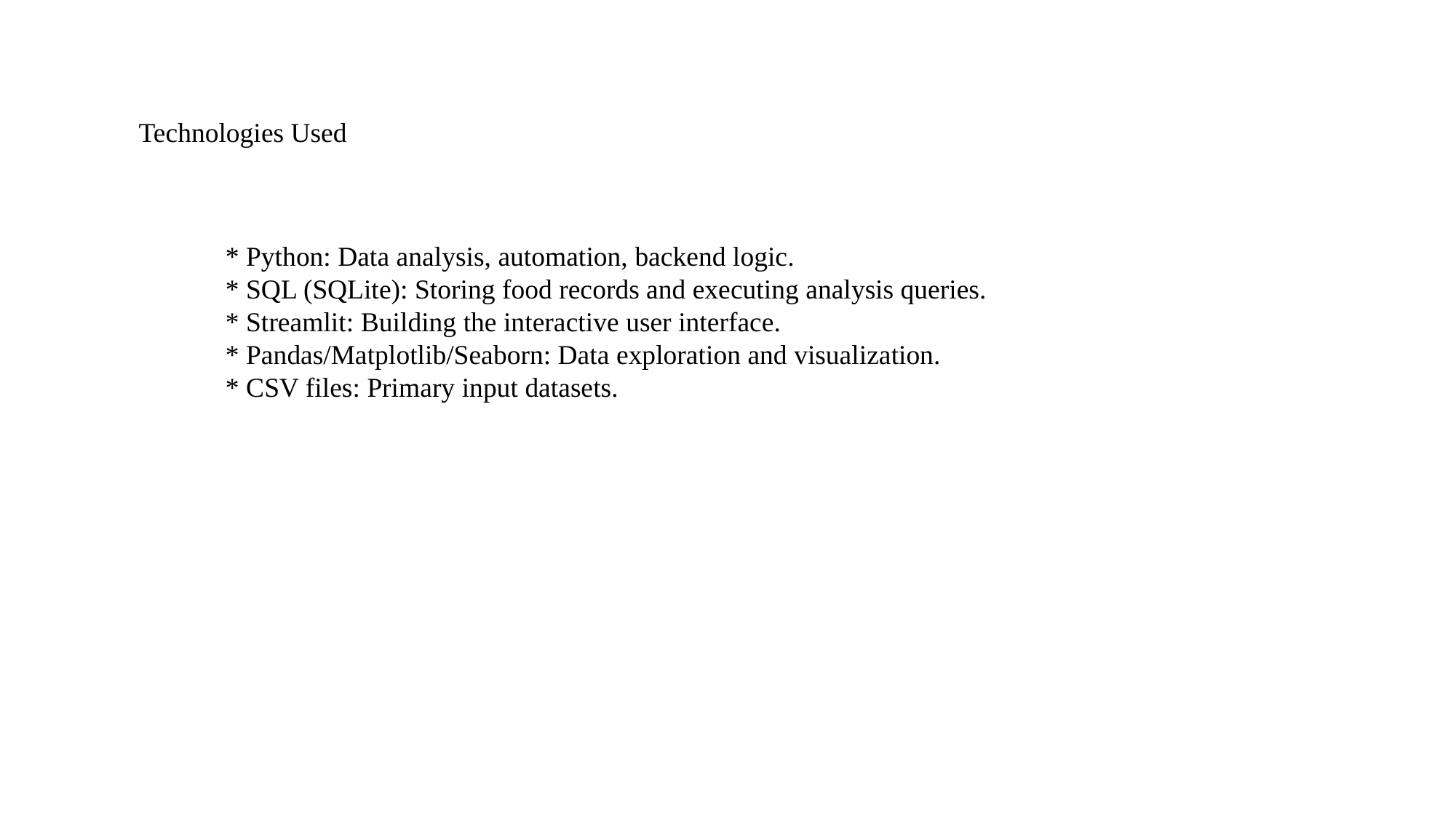

Technologies Used
* Python: Data analysis, automation, backend logic.
* SQL (SQLite): Storing food records and executing analysis queries.
* Streamlit: Building the interactive user interface.
* Pandas/Matplotlib/Seaborn: Data exploration and visualization.
* CSV files: Primary input datasets.